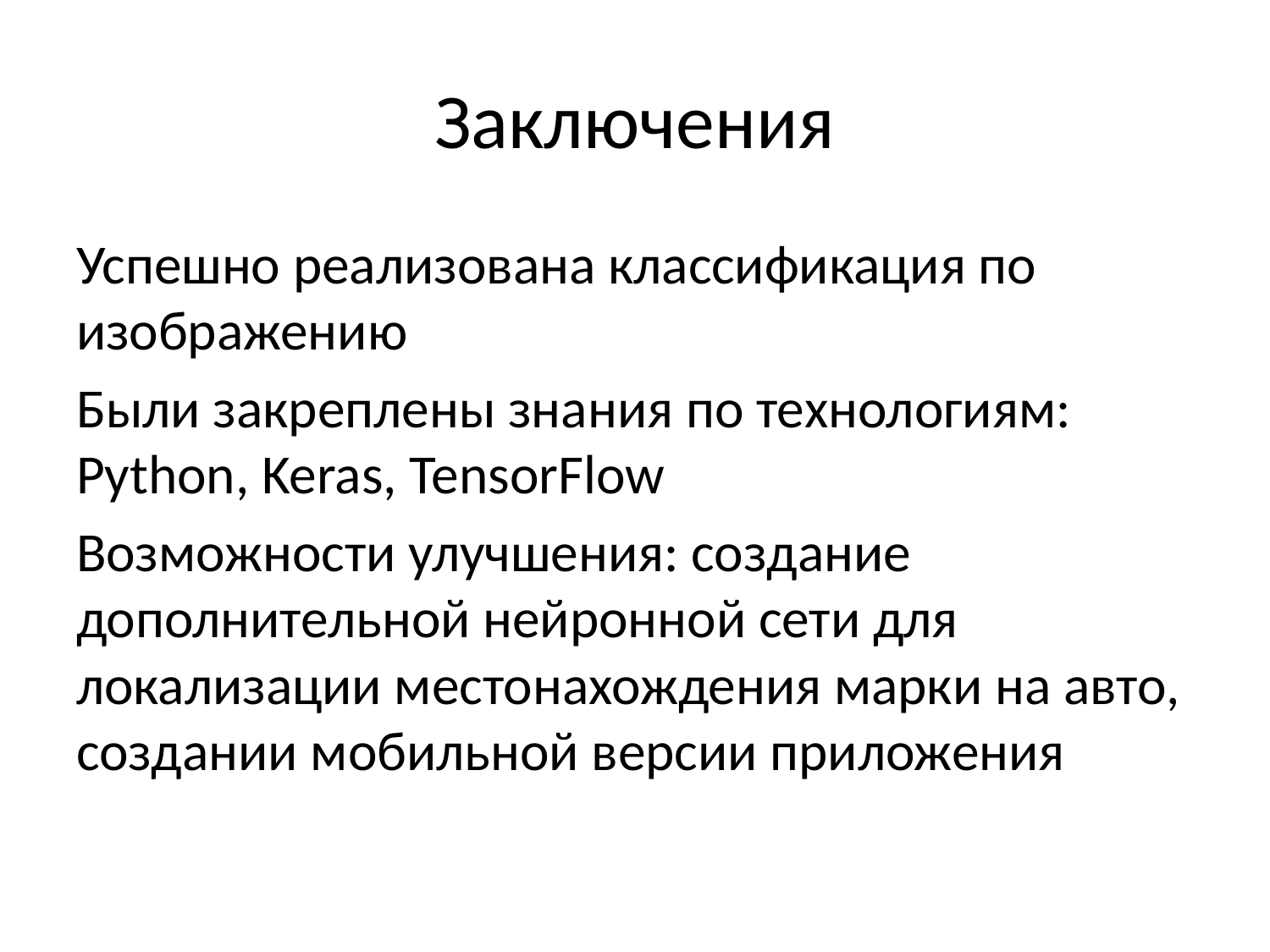

# Заключения
Успешно реализована классификация по изображению
Были закреплены знания по технологиям: Python, Keras, TensorFlow
Возможности улучшения: создание дополнительной нейронной сети для локализации местонахождения марки на авто, создании мобильной версии приложения